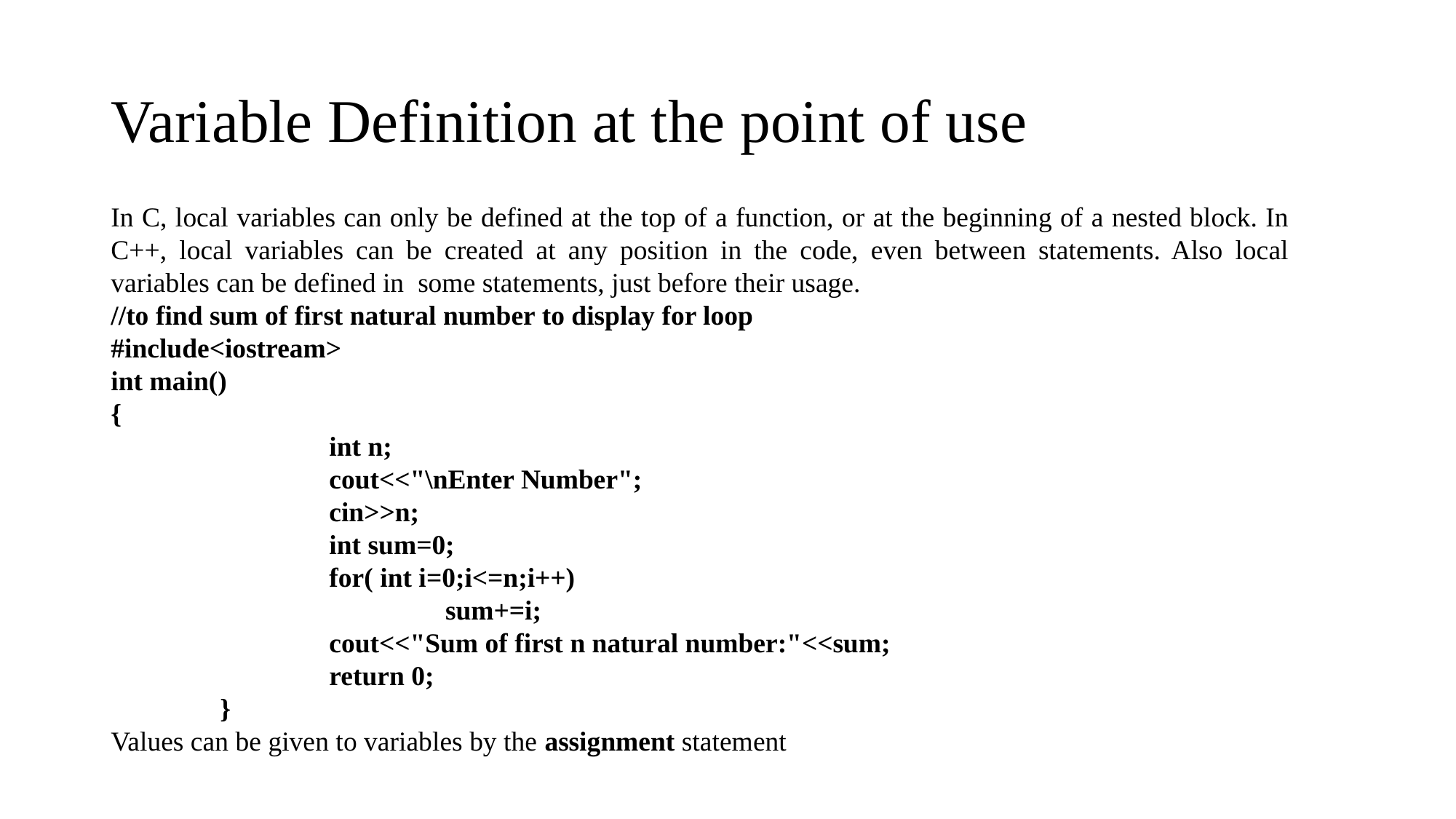

# Variable Definition at the point of use
In C, local variables can only be defined at the top of a function, or at the beginning of a nested block. In C++, local variables can be created at any position in the code, even between statements. Also local variables can be defined in  some statements, just before their usage.
//to find sum of first natural number to display for loop
#include<iostream>
int main()
{
		int n;
   		cout<<"\nEnter Number";
   		cin>>n;
		int sum=0;
  		for( int i=0;i<=n;i++)
   			 sum+=i;
   		cout<<"Sum of first n natural number:"<<sum;
   		return 0;
 	}
Values can be given to variables by the assignment statement